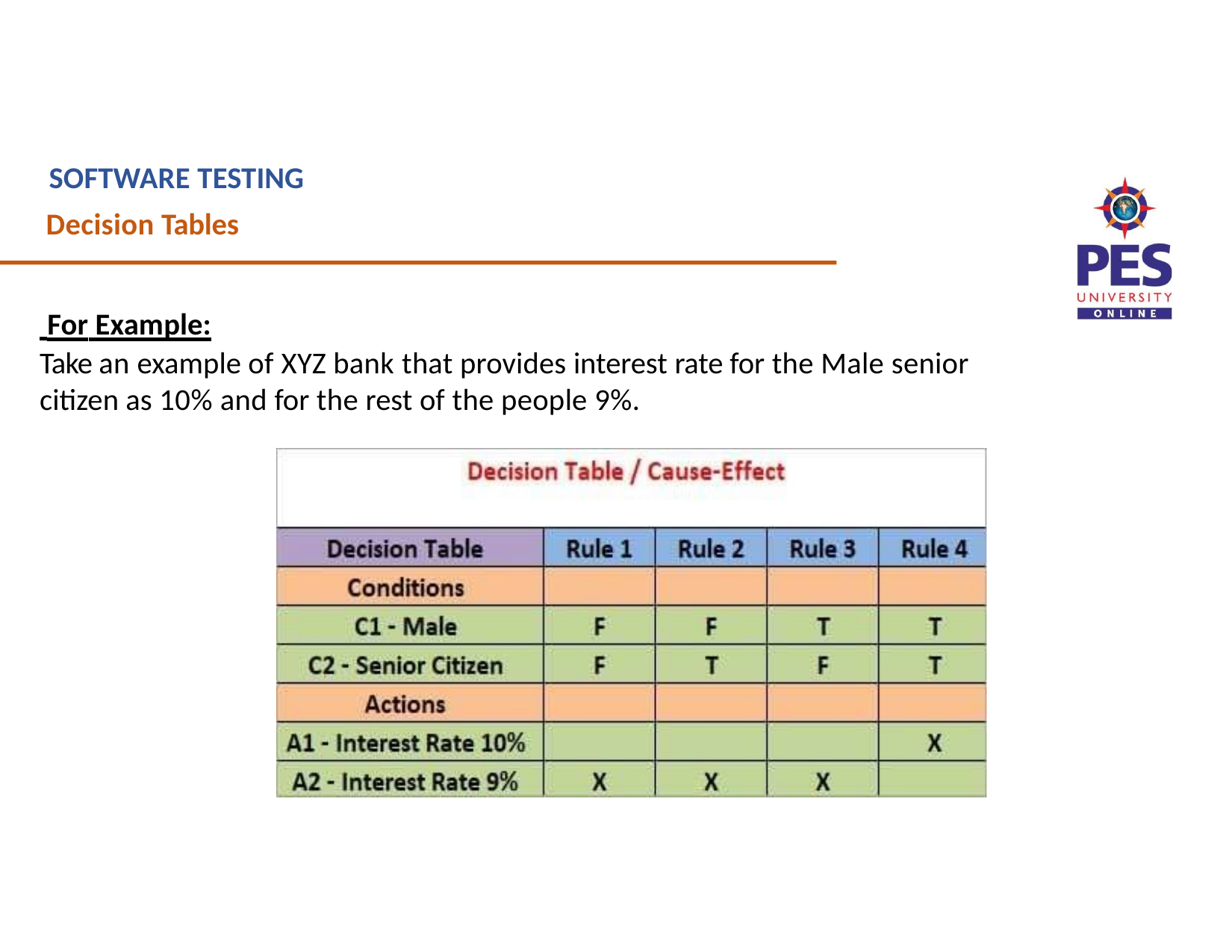

SOFTWARE TESTING
Decision Tables

 For Example:
Take an example of XYZ bank that provides interest rate for the Male senior  citizen as 10% and for the rest of the people 9%.